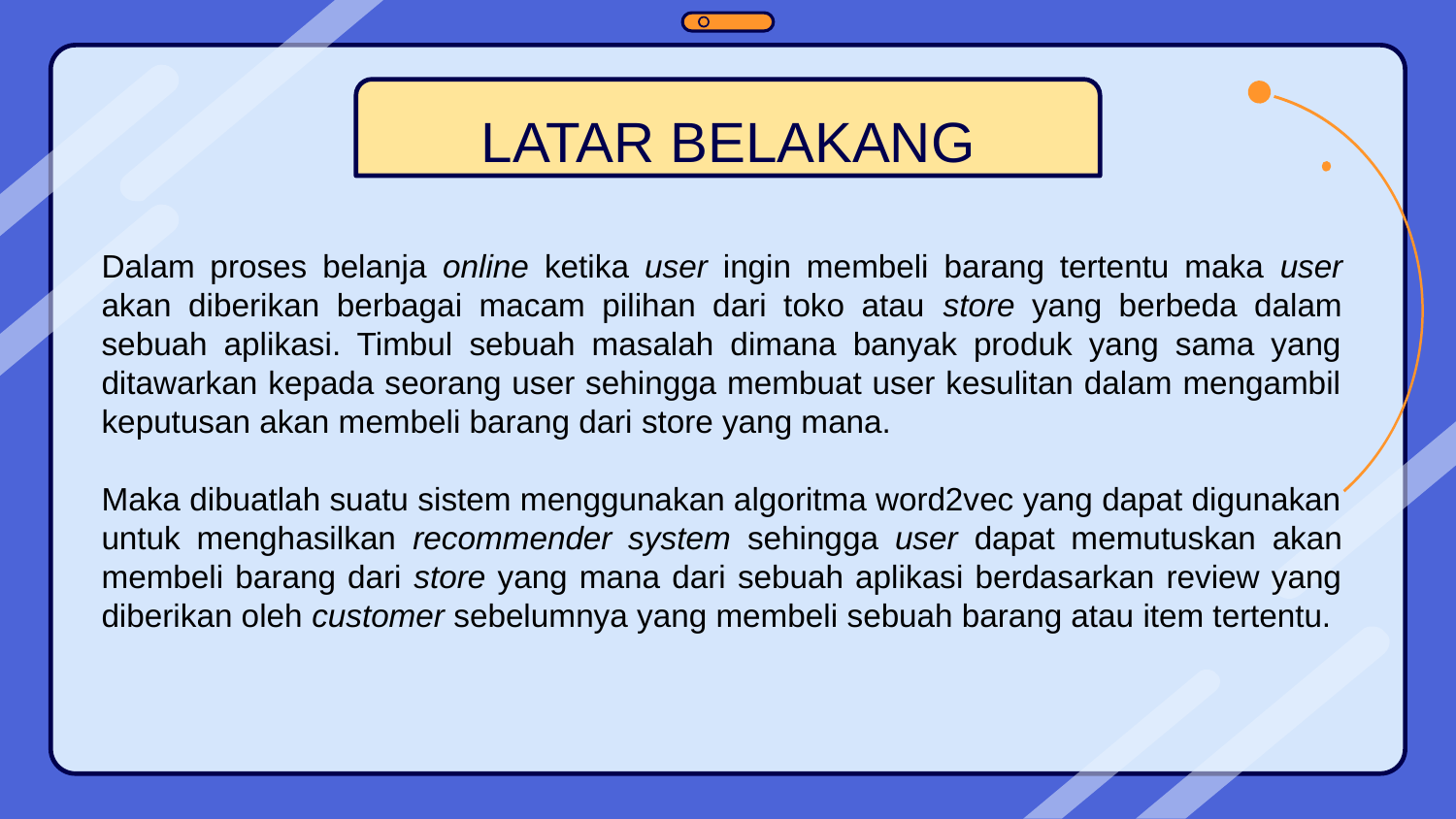

# LATAR BELAKANG
Dalam proses belanja online ketika user ingin membeli barang tertentu maka user akan diberikan berbagai macam pilihan dari toko atau store yang berbeda dalam sebuah aplikasi. Timbul sebuah masalah dimana banyak produk yang sama yang ditawarkan kepada seorang user sehingga membuat user kesulitan dalam mengambil keputusan akan membeli barang dari store yang mana.

Maka dibuatlah suatu sistem menggunakan algoritma word2vec yang dapat digunakan untuk menghasilkan recommender system sehingga user dapat memutuskan akan membeli barang dari store yang mana dari sebuah aplikasi berdasarkan review yang diberikan oleh customer sebelumnya yang membeli sebuah barang atau item tertentu.